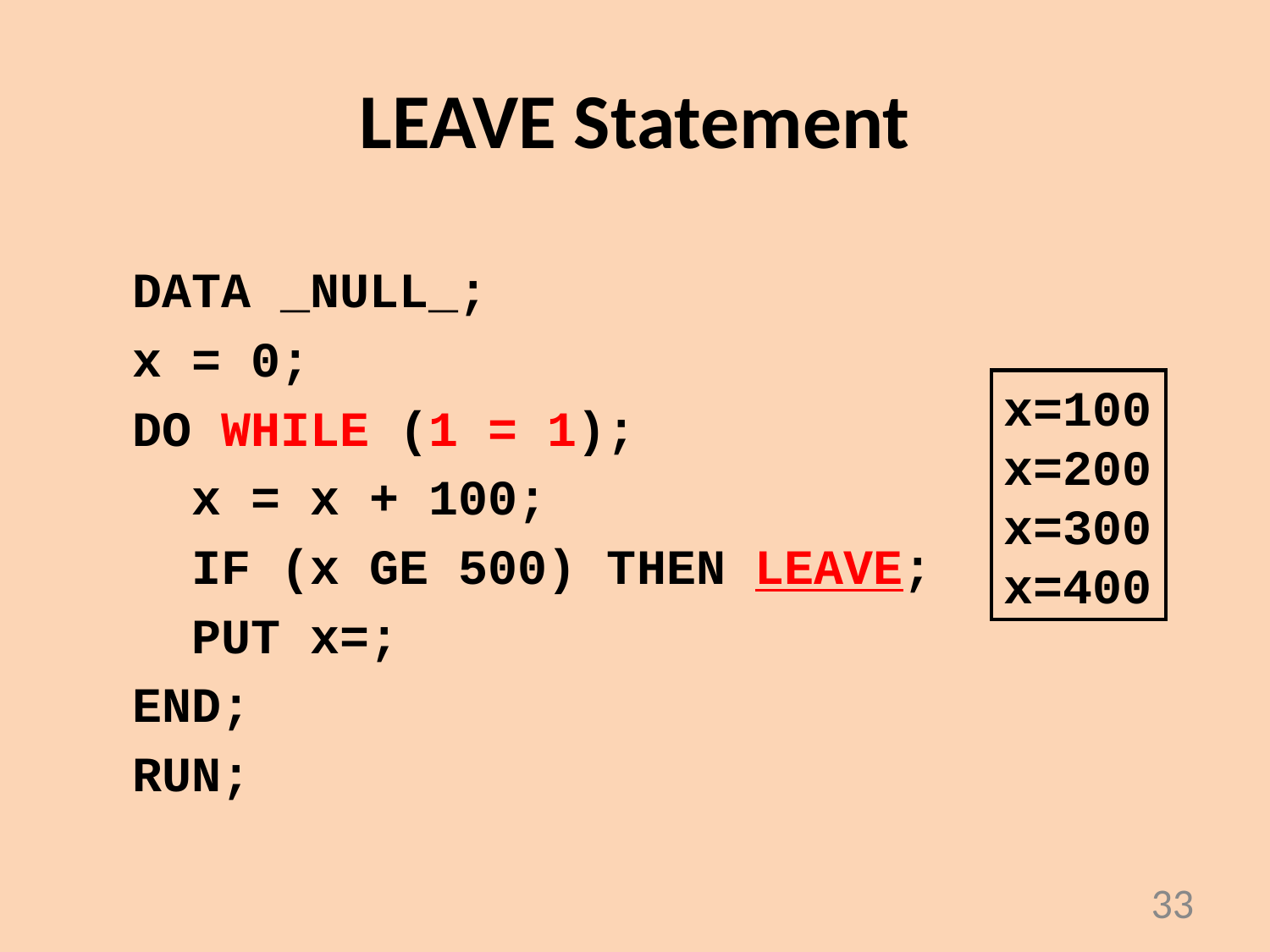

LEAVE Statement
DATA _NULL_;
x = 0;
DO WHILE (1 = 1);
  x = x + 100;
  IF (x GE 500) THEN LEAVE;
  PUT x=;
END;
RUN;
x=100
x=200
x=300
x=400
33